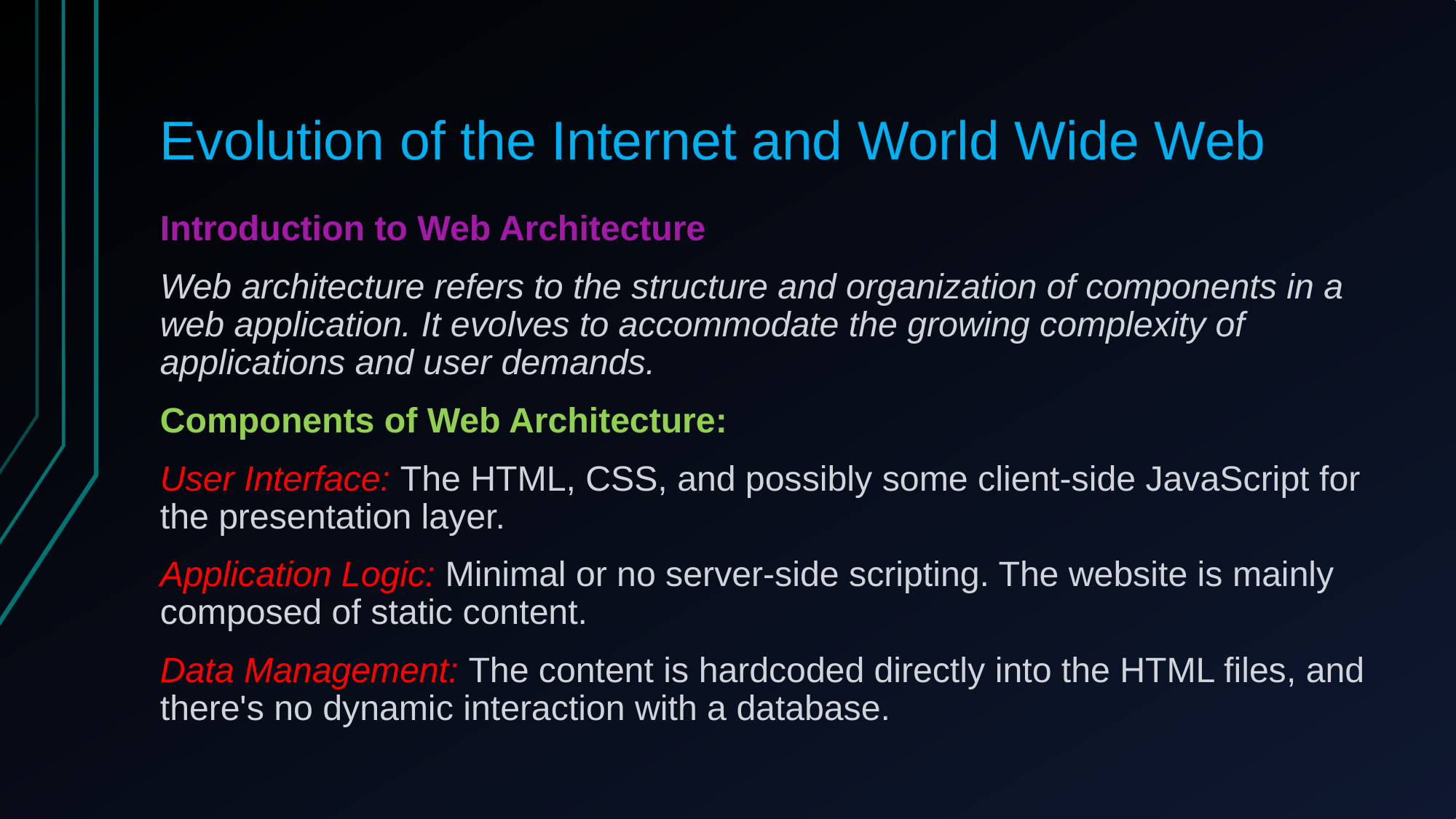

# Evolution of the Internet and World Wide Web
Introduction to Web Architecture
Web architecture refers to the structure and organization of components in a web application. It evolves to accommodate the growing complexity of applications and user demands.
Components of Web Architecture:
User Interface: The HTML, CSS, and possibly some client-side JavaScript for the presentation layer.
Application Logic: Minimal or no server-side scripting. The website is mainly composed of static content.
Data Management: The content is hardcoded directly into the HTML files, and there's no dynamic interaction with a database.